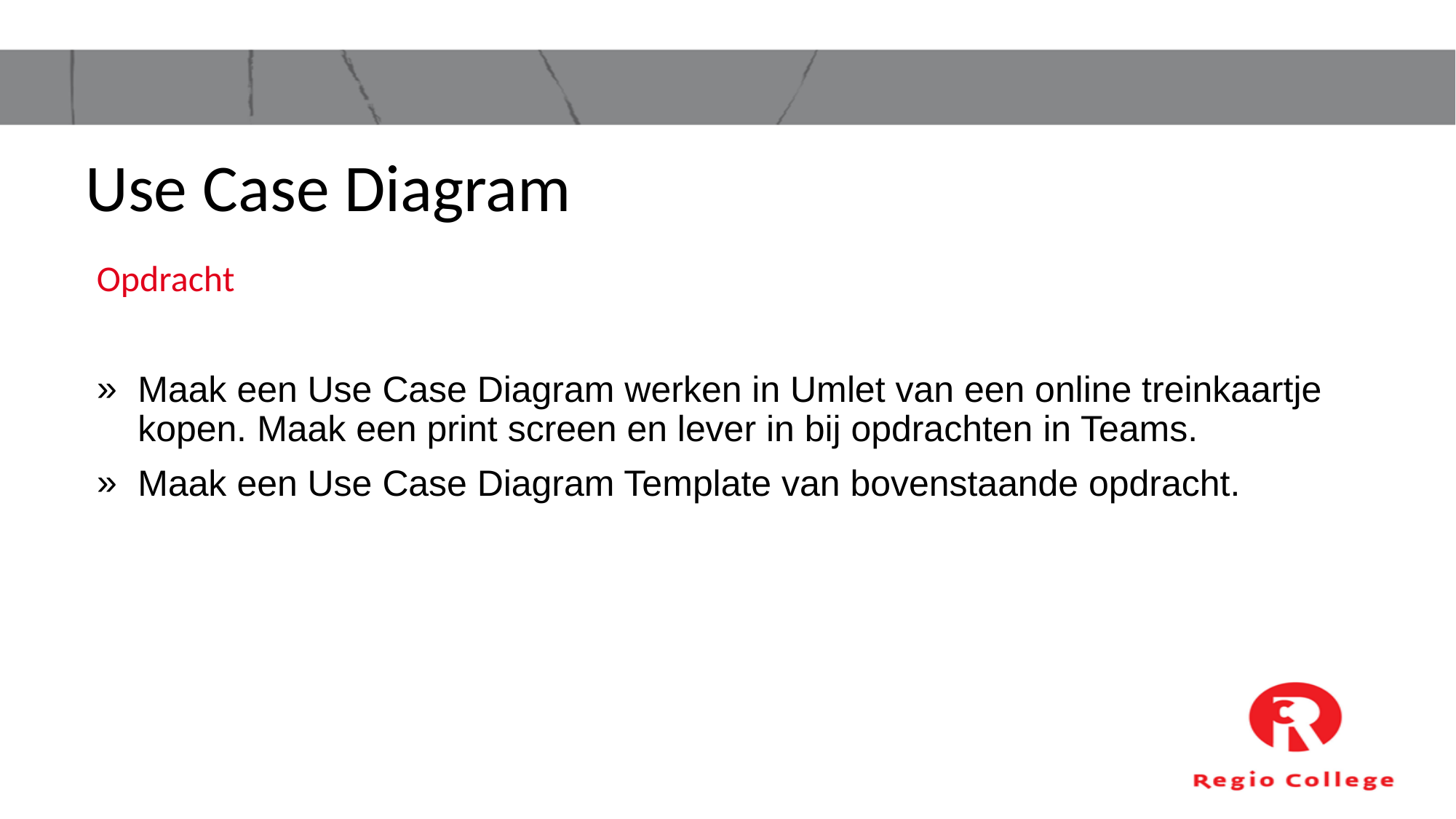

# Use Case Diagram
Opdracht

Maak een Use Case Diagram werken in Umlet van een online treinkaartje kopen. Maak een print screen en lever in bij opdrachten in Teams.
Maak een Use Case Diagram Template van bovenstaande opdracht.